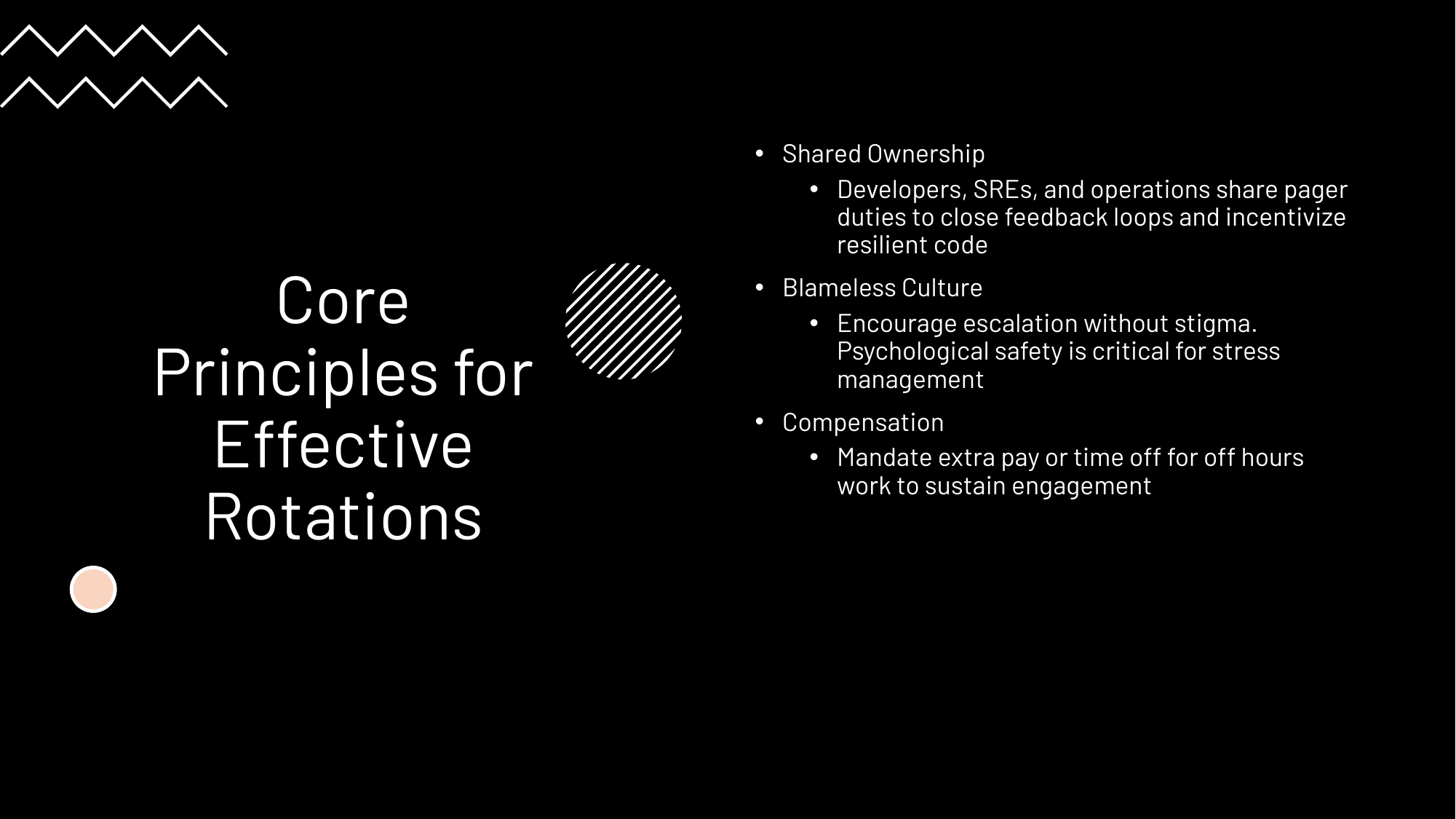

# Core Principles for Effective Rotations
Shared Ownership
Developers, SREs, and operations share pager duties to close feedback loops and incentivize resilient code
Blameless Culture
Encourage escalation without stigma. Psychological safety is critical for stress management
Compensation
Mandate extra pay or time off for off hours work to sustain engagement